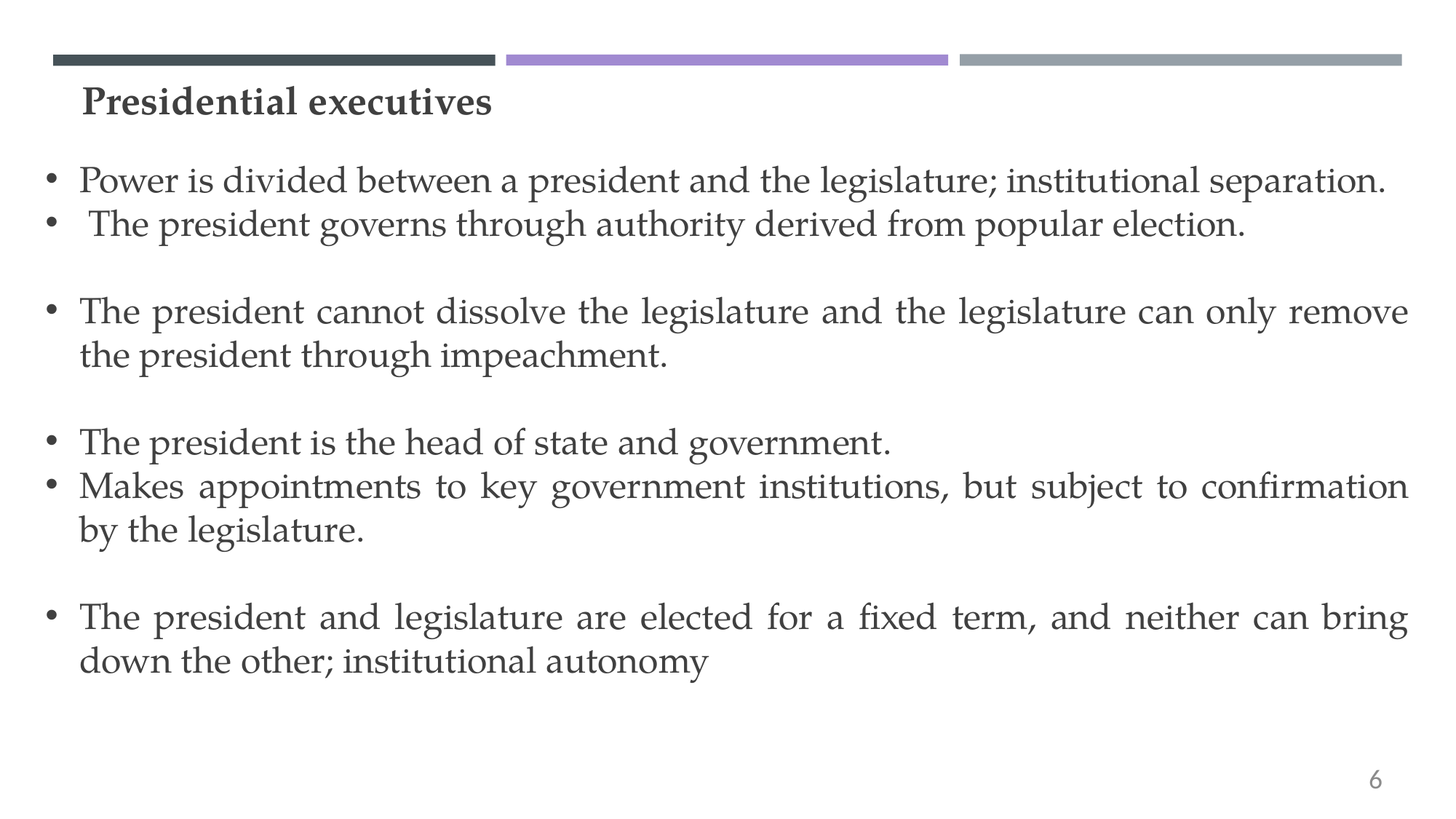

# Presidential executives
Power is divided between a president and the legislature; institutional separation.
 The president governs through authority derived from popular election.

The president cannot dissolve the legislature and the legislature can only remove the president through impeachment.

The president is the head of state and government.
Makes appointments to key government institutions, but subject to confirmation by the legislature.

The president and legislature are elected for a fixed term, and neither can bring down the other; institutional autonomy

6